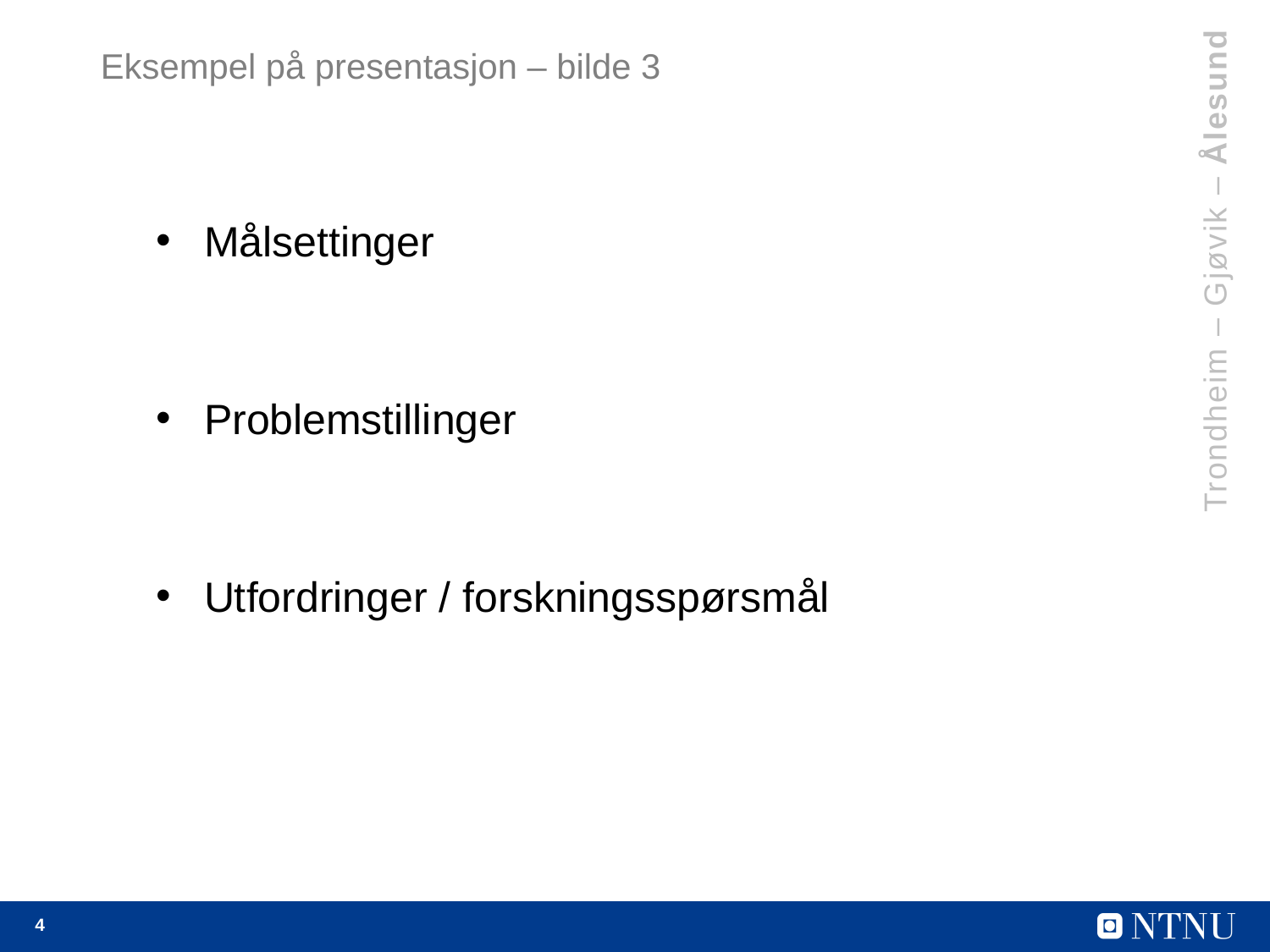

Eksempel på presentasjon – bilde 3
Målsettinger

Problemstillinger

Utfordringer / forskningsspørsmål
Trondheim – Gjøvik – Ålesund